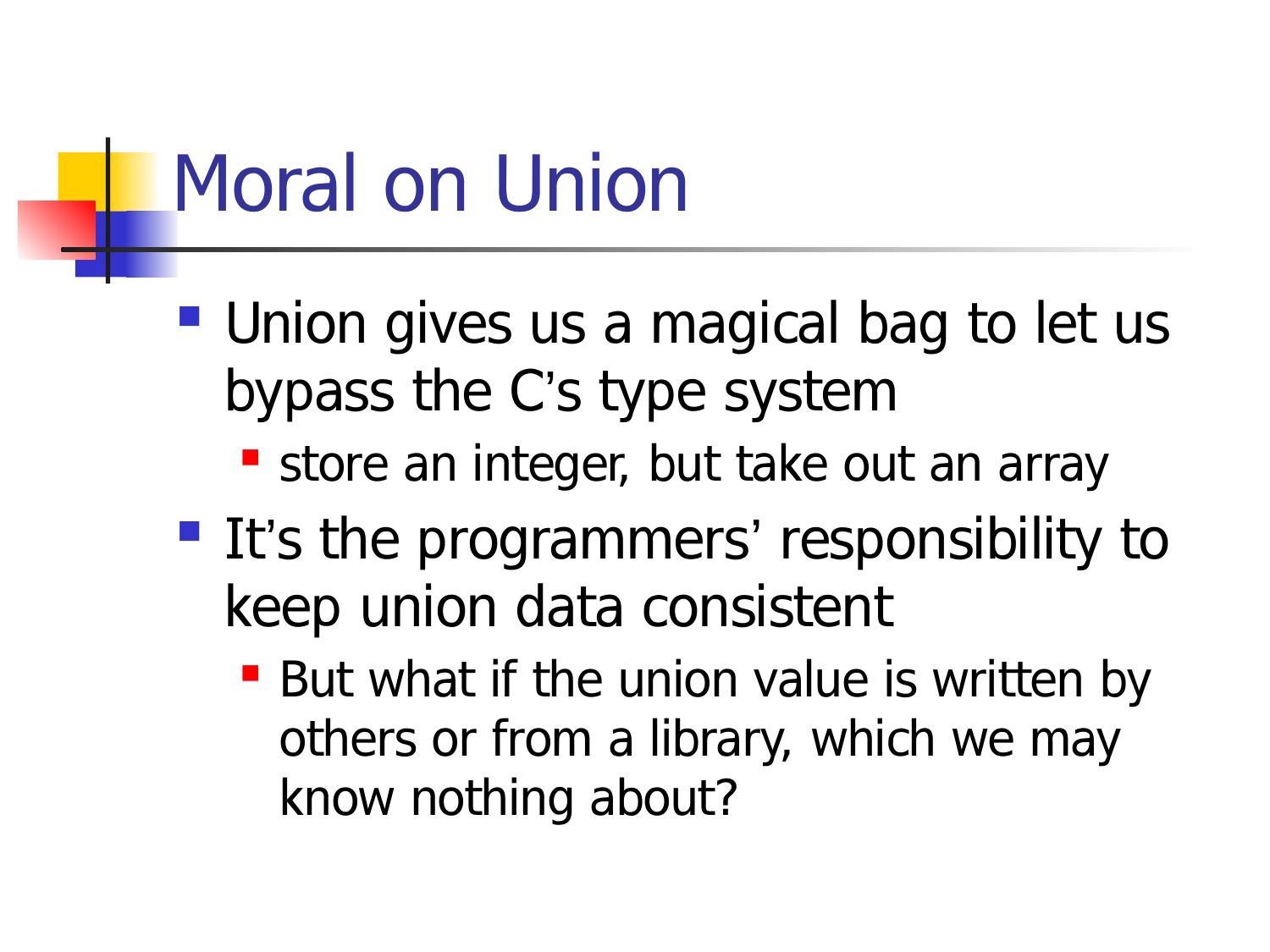

# Moral on Union
Union gives us a magical bag to let us bypass the C’s type system
store an integer, but take out an array
It’s the programmers’ responsibility to keep union data consistent
But what if the union value is written by others or from a library, which we may know nothing about?